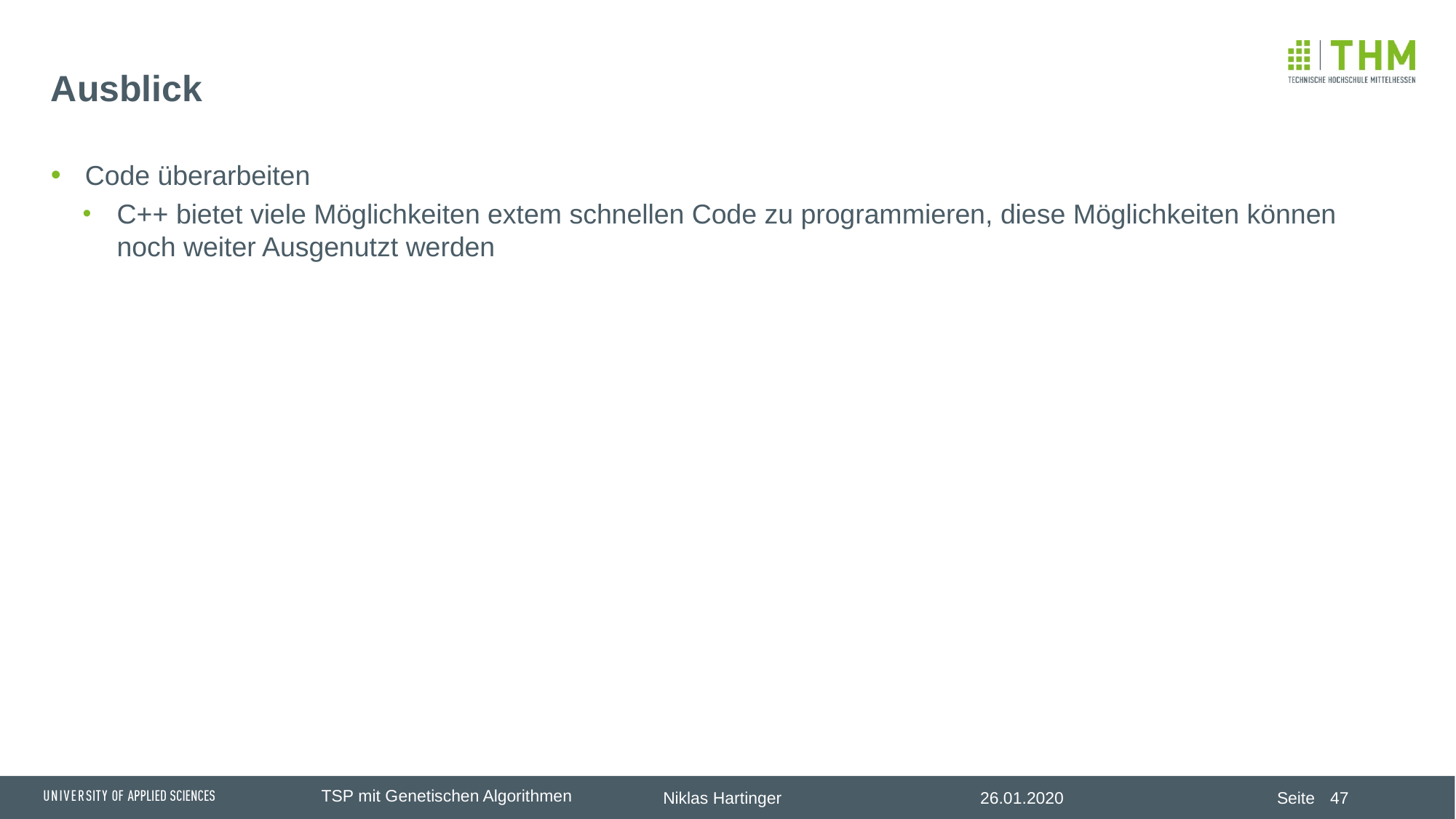

# Ausblick
Code überarbeiten
C++ bietet viele Möglichkeiten extem schnellen Code zu programmieren, diese Möglichkeiten können noch weiter Ausgenutzt werden